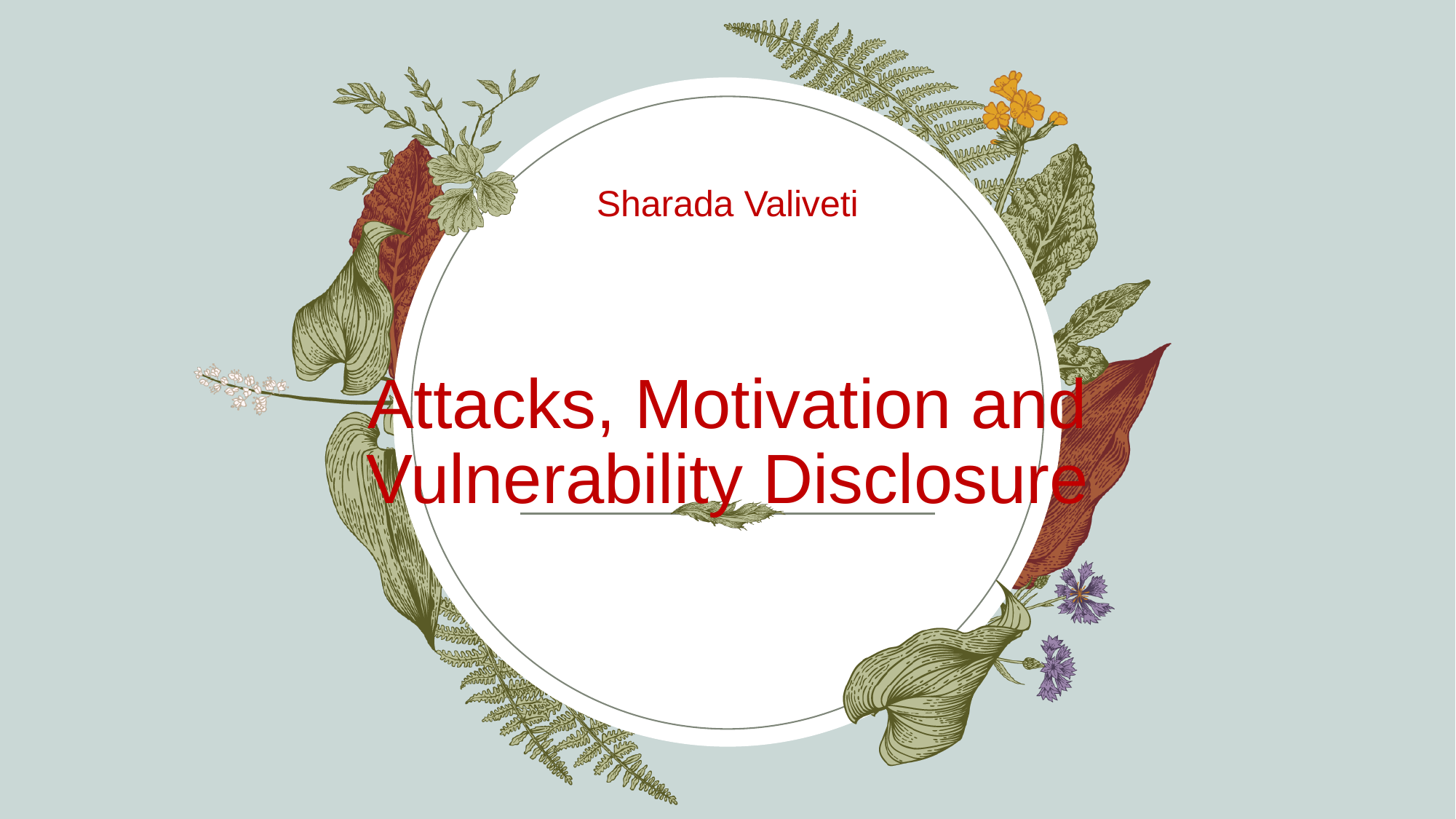

Sharada Valiveti
# Attacks, Motivation and Vulnerability Disclosure